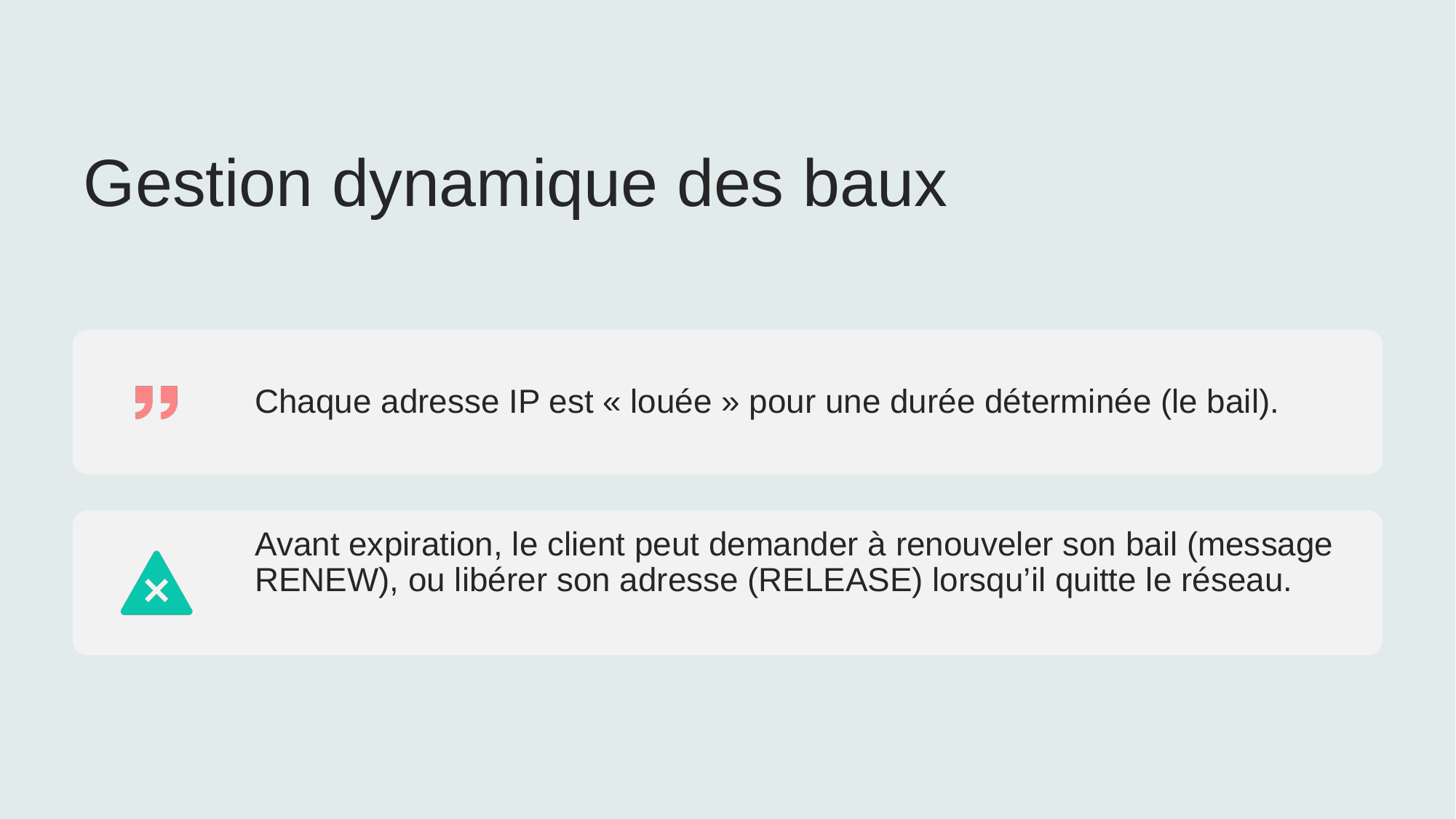

# Gestion dynamique des baux
Chaque adresse IP est « louée » pour une durée déterminée (le bail).
Avant expiration, le client peut demander à renouveler son bail (message RENEW), ou libérer son adresse (RELEASE) lorsqu’il quitte le réseau.